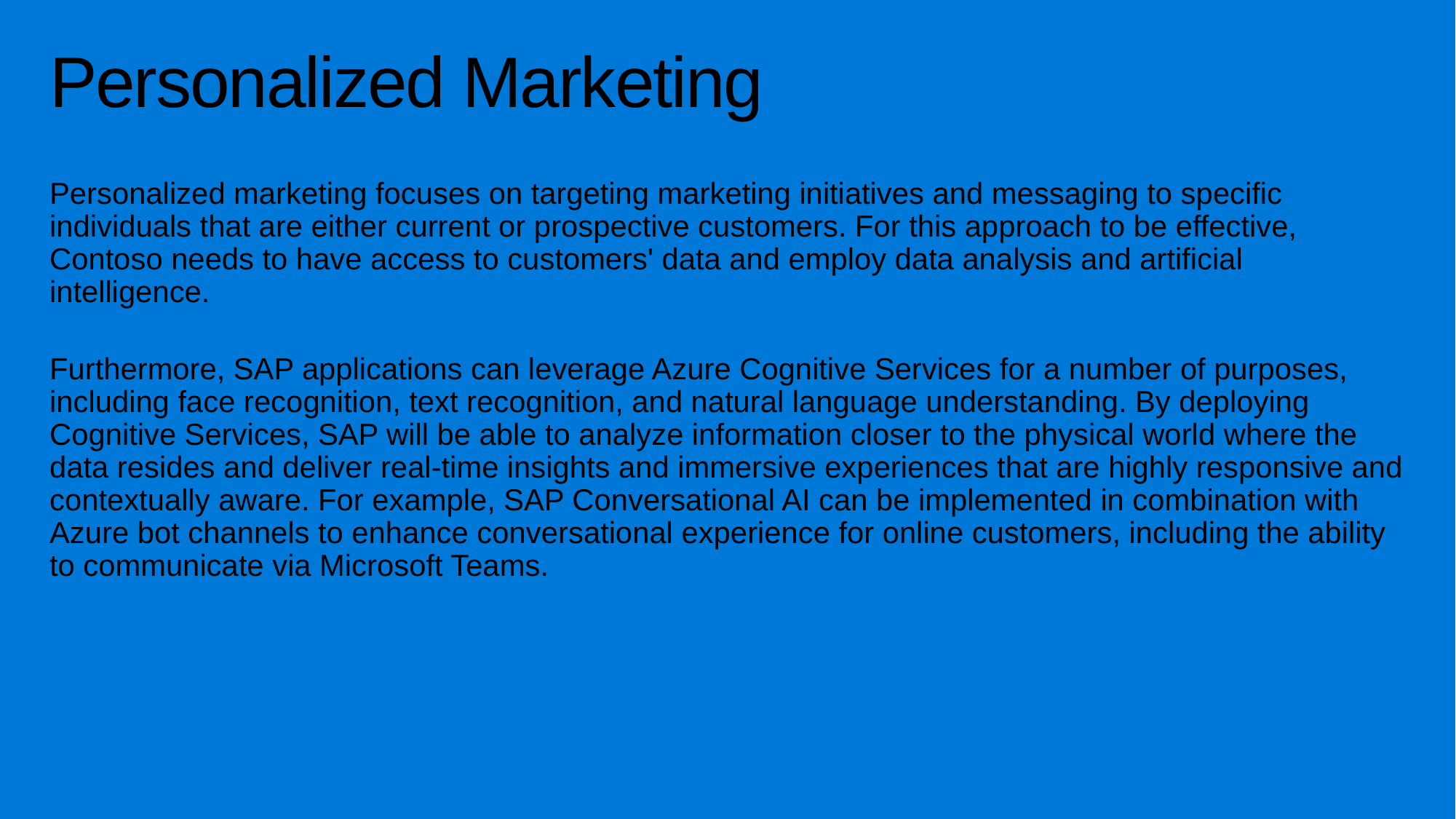

# Personalized Marketing
Personalized marketing focuses on targeting marketing initiatives and messaging to specific individuals that are either current or prospective customers. For this approach to be effective, Contoso needs to have access to customers' data and employ data analysis and artificial intelligence.

Furthermore, SAP applications can leverage Azure Cognitive Services for a number of purposes, including face recognition, text recognition, and natural language understanding. By deploying Cognitive Services, SAP will be able to analyze information closer to the physical world where the data resides and deliver real-time insights and immersive experiences that are highly responsive and contextually aware. For example, SAP Conversational AI can be implemented in combination with Azure bot channels to enhance conversational experience for online customers, including the ability to communicate via Microsoft Teams.